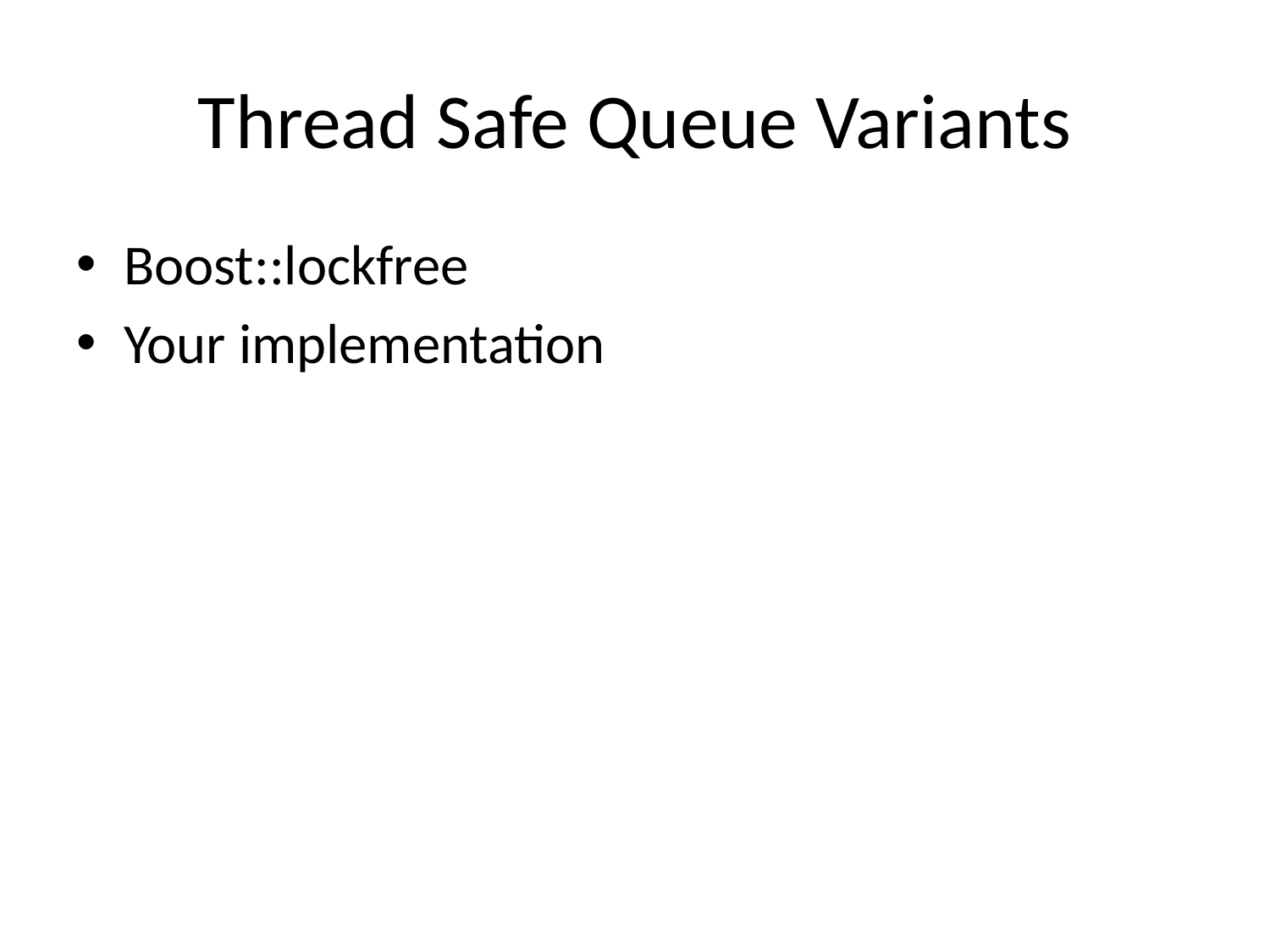

# Thread Safe Queue Variants
Boost::lockfree
Your implementation